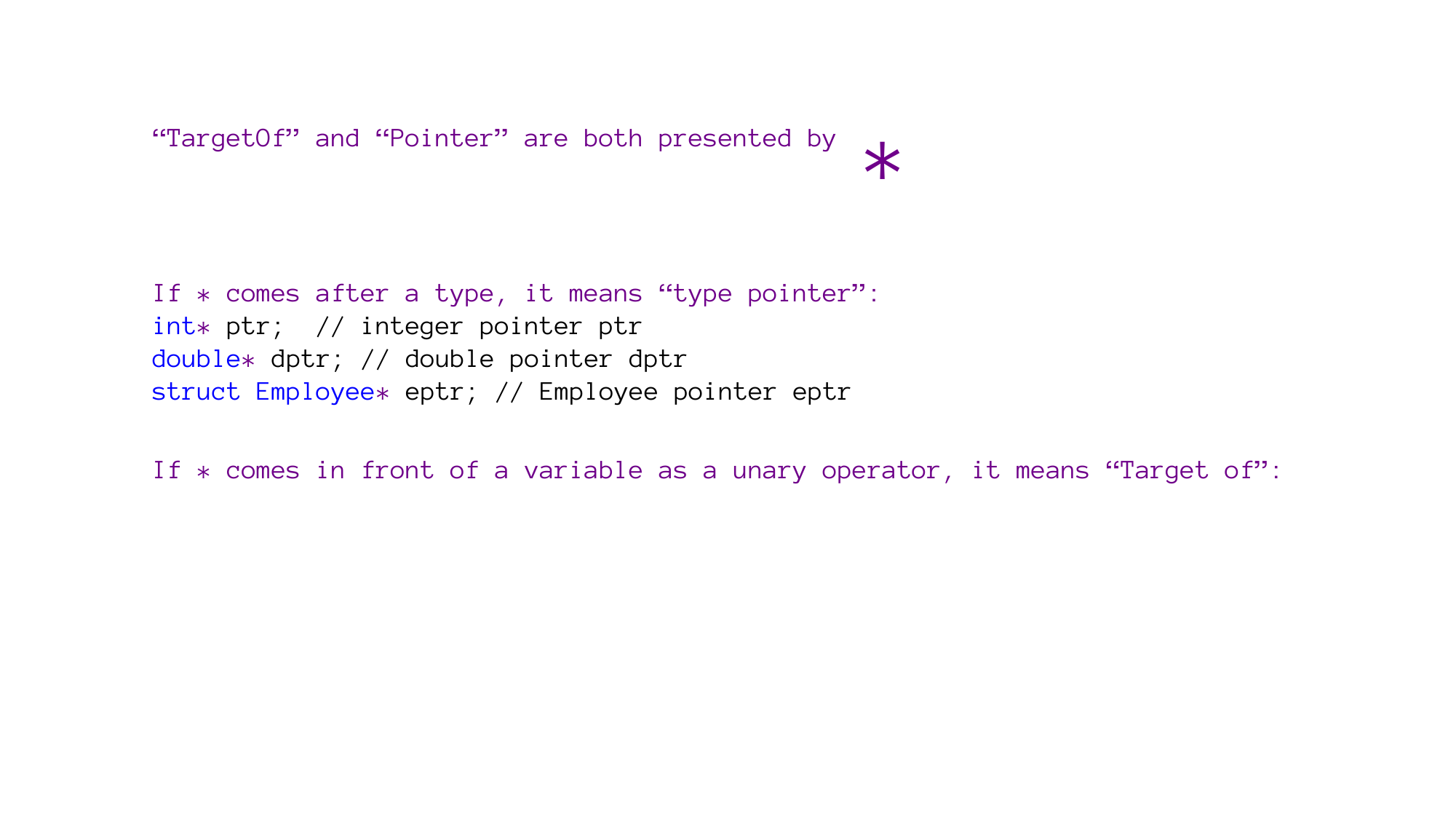

*
“TargetOf” and “Pointer” are both presented by
If * comes after a type, it means “type pointer”:
int* ptr;  // integer pointer ptr
double* dptr; // double pointer dptr
struct Employee* eptr; // Employee pointer eptr

If * comes in front of a variable as a unary operator, it means “Target of”: